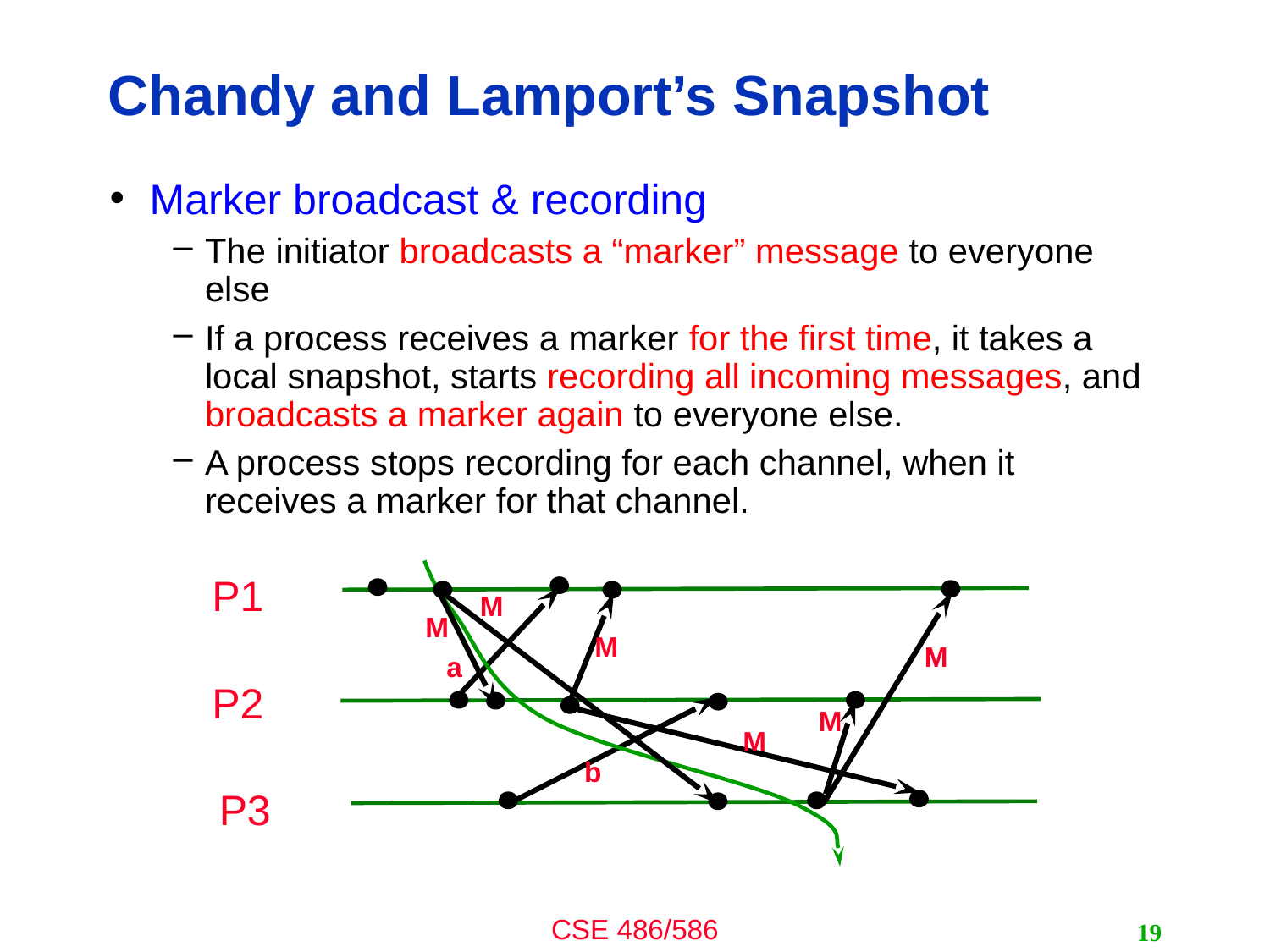

# Chandy and Lamport’s Snapshot
Marker broadcast & recording
The initiator broadcasts a “marker” message to everyone else
If a process receives a marker for the first time, it takes a local snapshot, starts recording all incoming messages, and broadcasts a marker again to everyone else.
A process stops recording for each channel, when it receives a marker for that channel.

P1

M

M
M
M
a
P2

M

M
b
P3

19